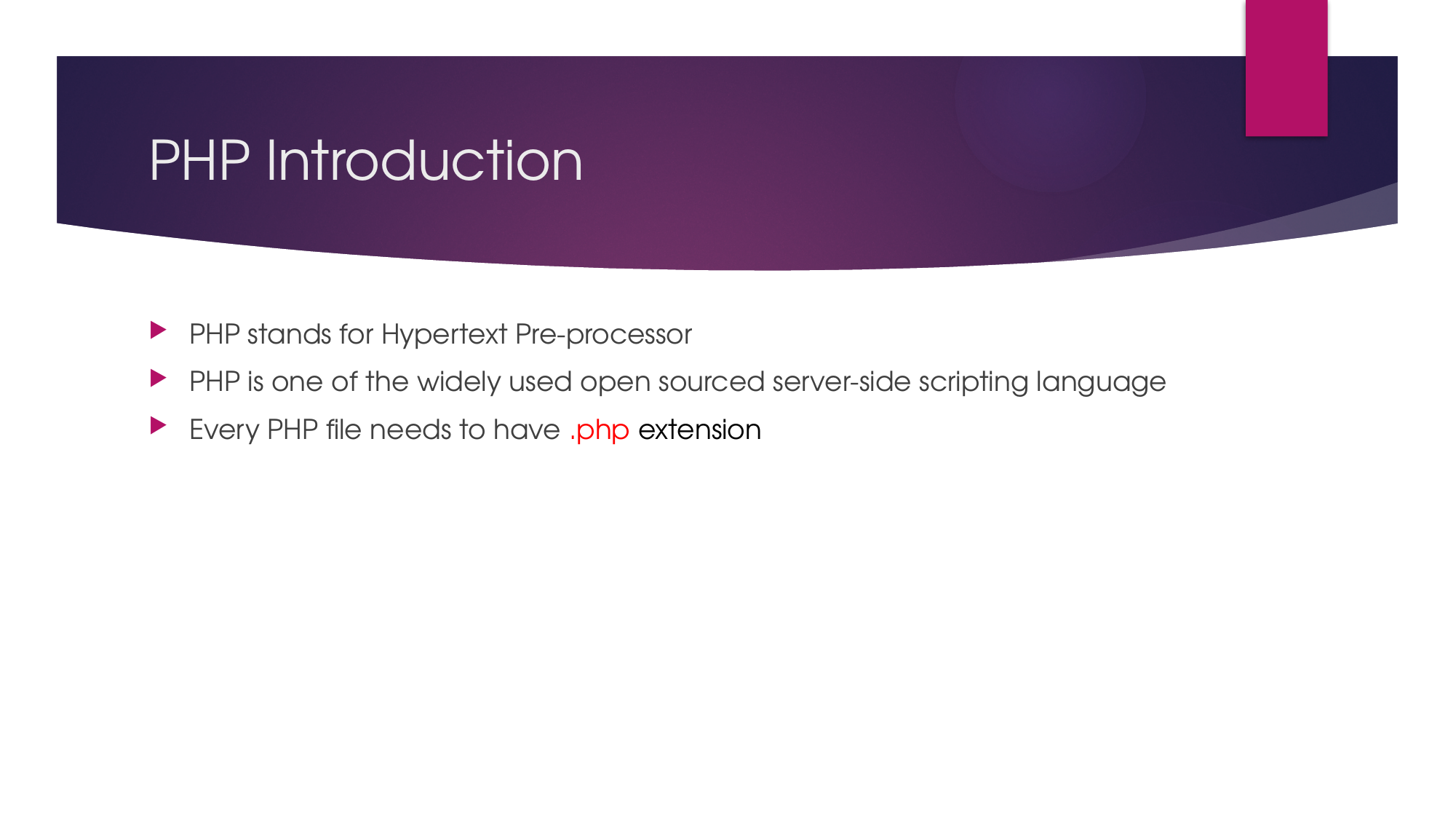

# PHP Introduction
PHP stands for Hypertext Pre-processor
PHP is one of the widely used open sourced server-side scripting language
Every PHP file needs to have .php extension